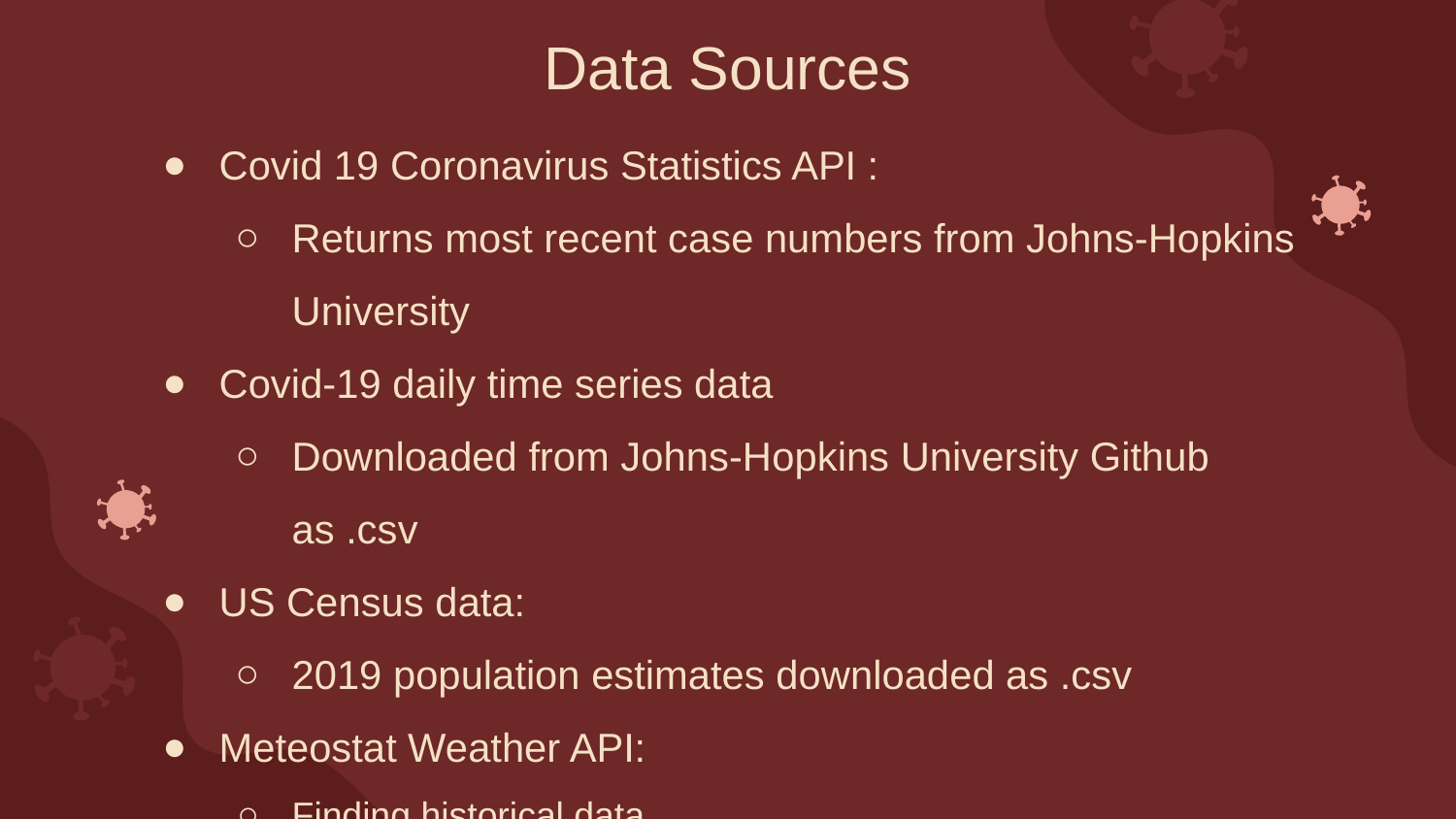

Data Sources
Covid 19 Coronavirus Statistics API :
Returns most recent case numbers from Johns-Hopkins University
Covid-19 daily time series data
Downloaded from Johns-Hopkins University Github as .csv
US Census data:
2019 population estimates downloaded as .csv
Meteostat Weather API:
Finding historical data
Looking through multiple cities and displaying different monthly data in one dataframe